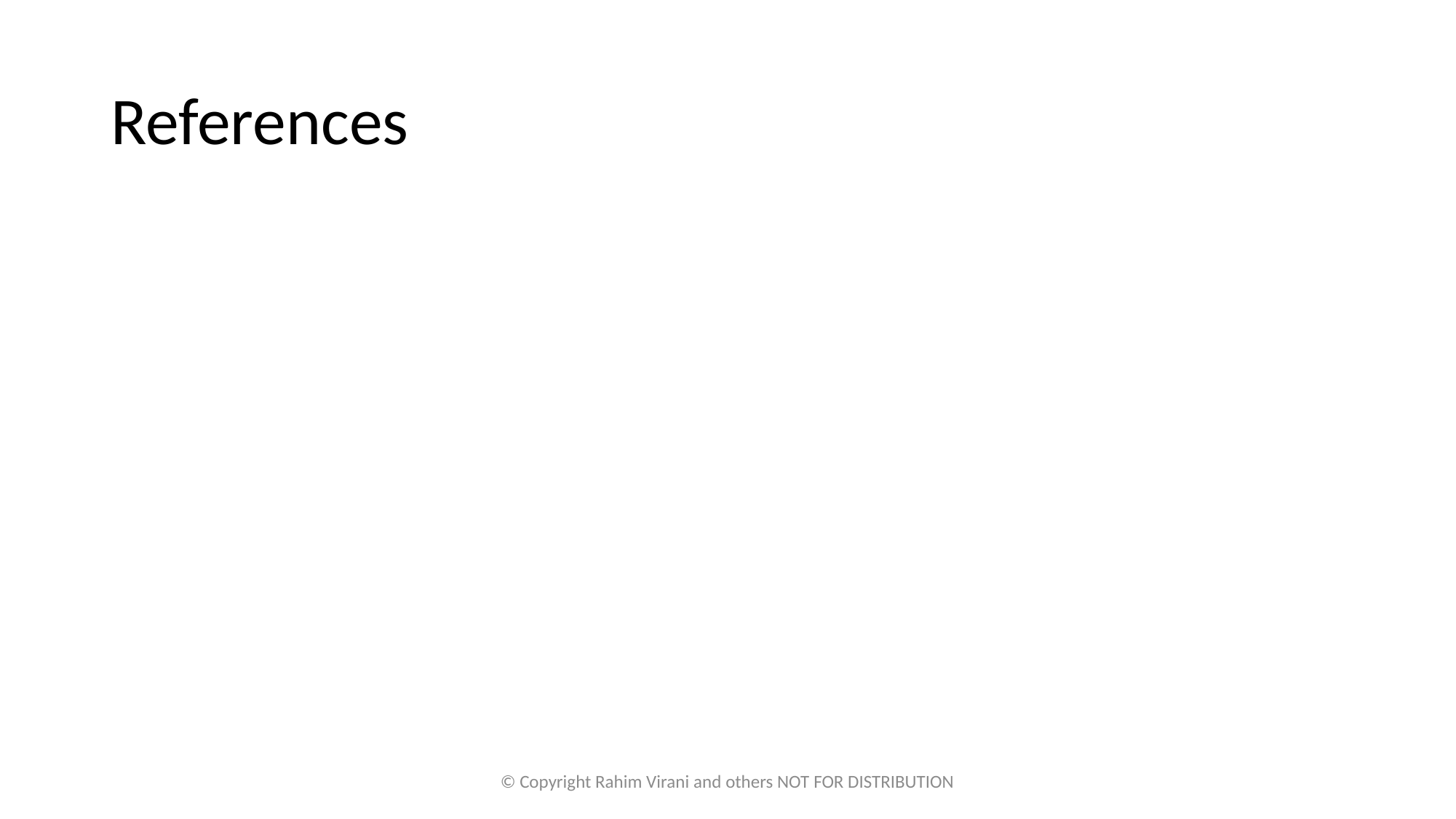

# References

© Copyright Rahim Virani and others NOT FOR DISTRIBUTION